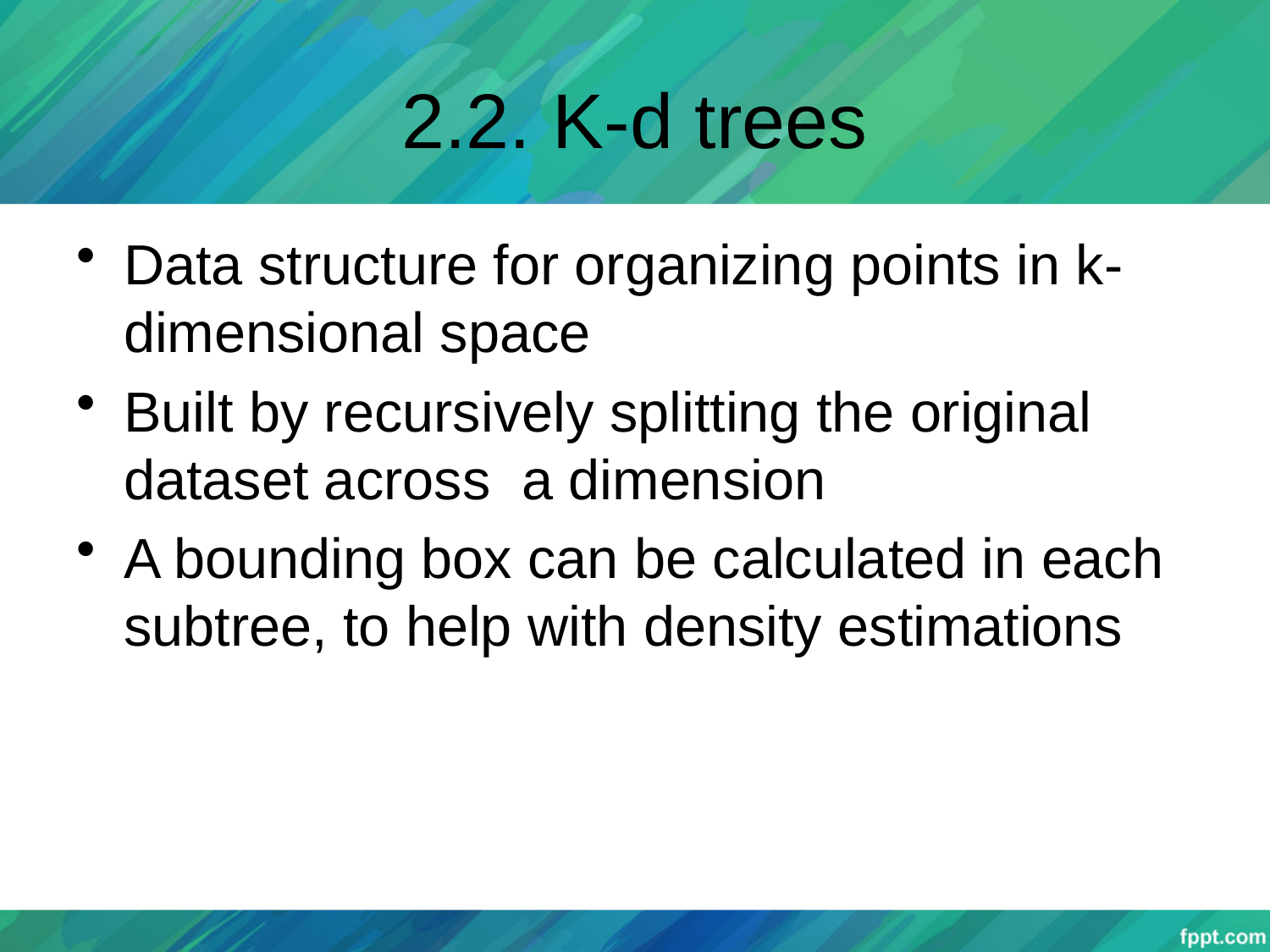

# 2.2. K-d trees
Data structure for organizing points in k-dimensional space
Built by recursively splitting the original dataset across  a dimension
A bounding box can be calculated in each subtree, to help with density estimations